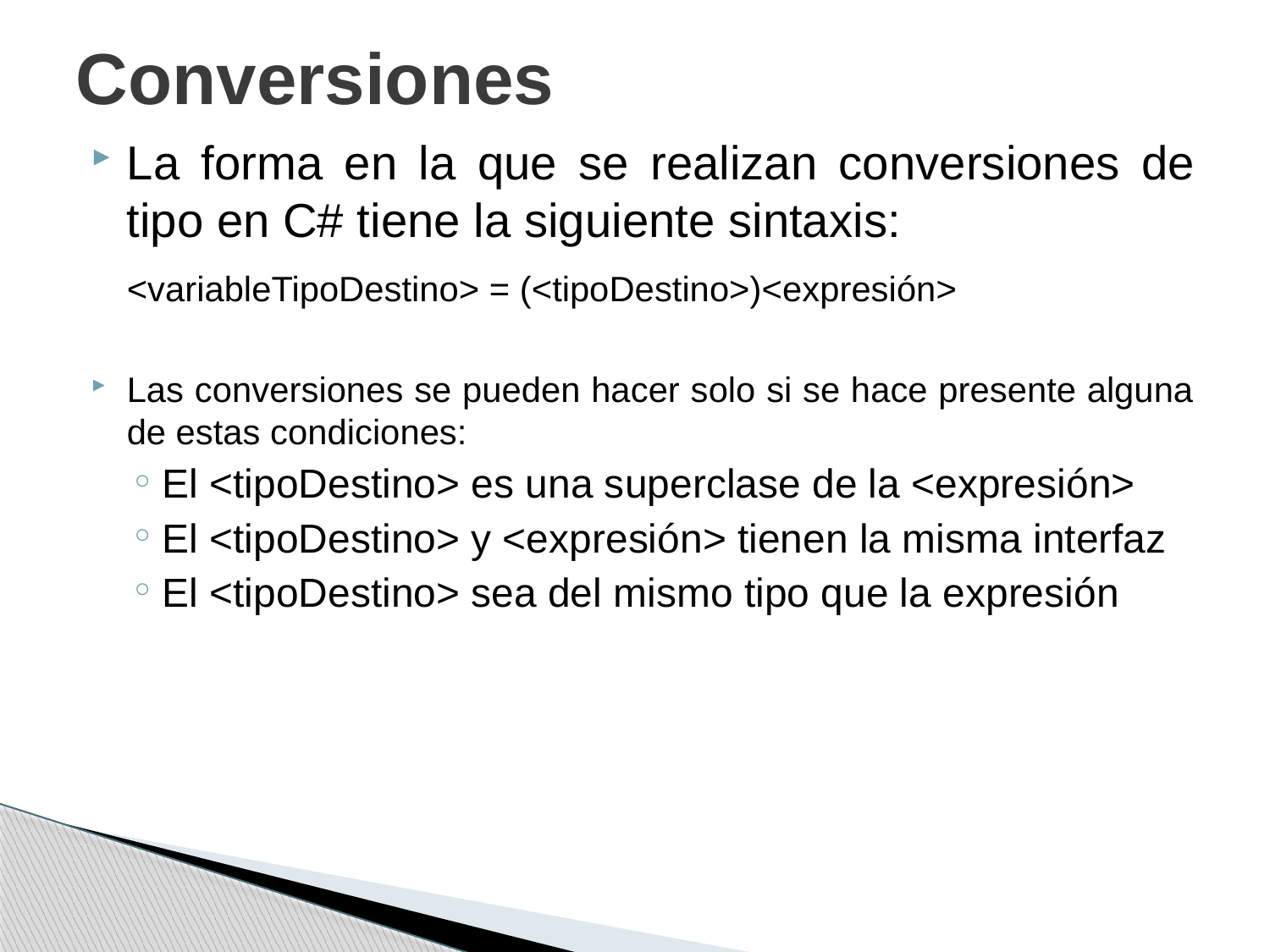

# Conversiones
La forma en la que se realizan conversiones de tipo en C# tiene la siguiente sintaxis:
	<variableTipoDestino> = (<tipoDestino>)<expresión>

Las conversiones se pueden hacer solo si se hace presente alguna de estas condiciones:
El <tipoDestino> es una superclase de la <expresión>
El <tipoDestino> y <expresión> tienen la misma interfaz
El <tipoDestino> sea del mismo tipo que la expresión